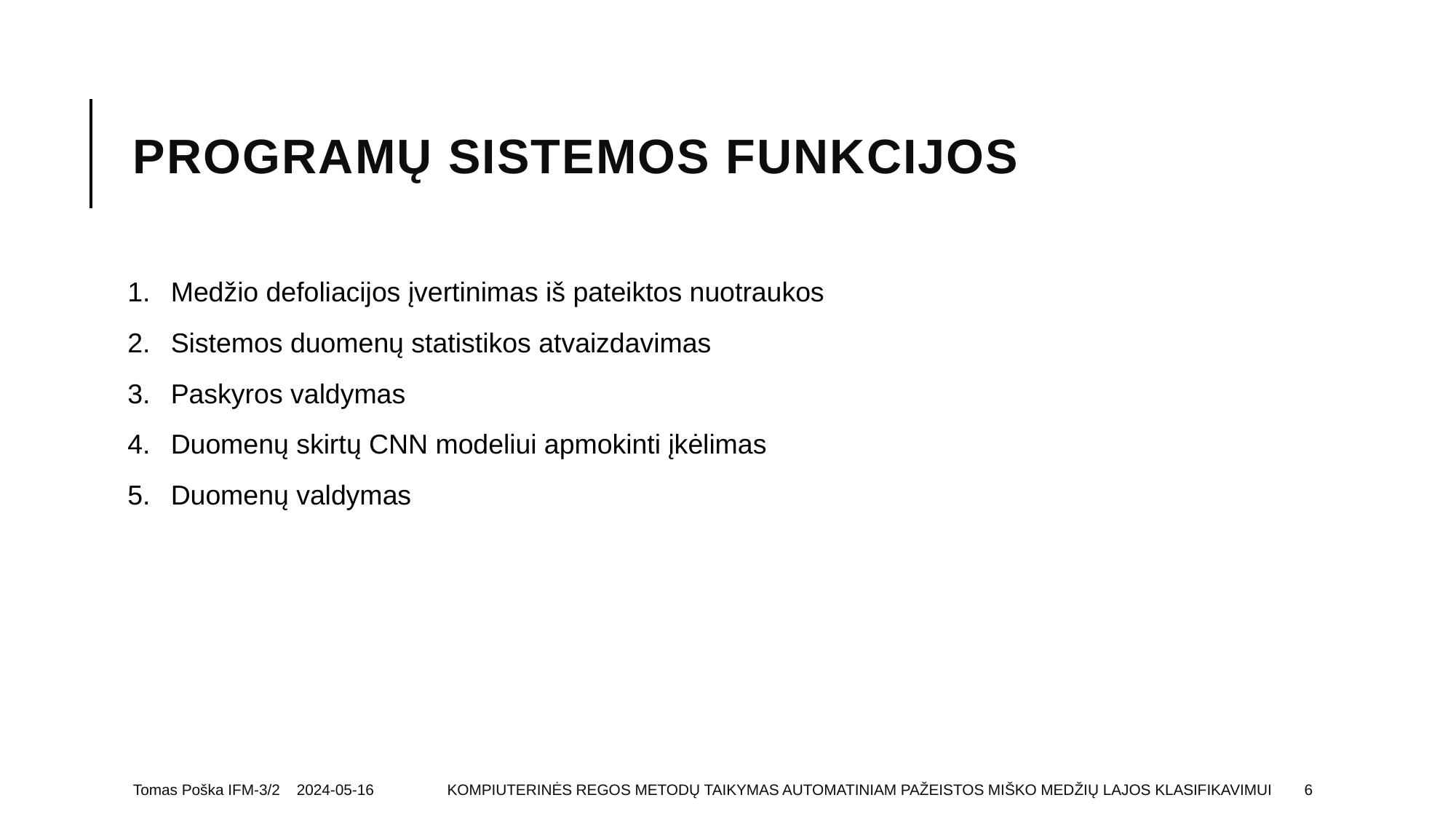

# Programų sistemos funkcijos
Medžio defoliacijos įvertinimas iš pateiktos nuotraukos
Sistemos duomenų statistikos atvaizdavimas
Paskyros valdymas
Duomenų skirtų CNN modeliui apmokinti įkėlimas
Duomenų valdymas
Tomas Poška IFM-3/2    2024-05-16
Kompiuterinės regos metodų taikymas automatiniam pažeistos miško medžių lajos klasifikavimui
6